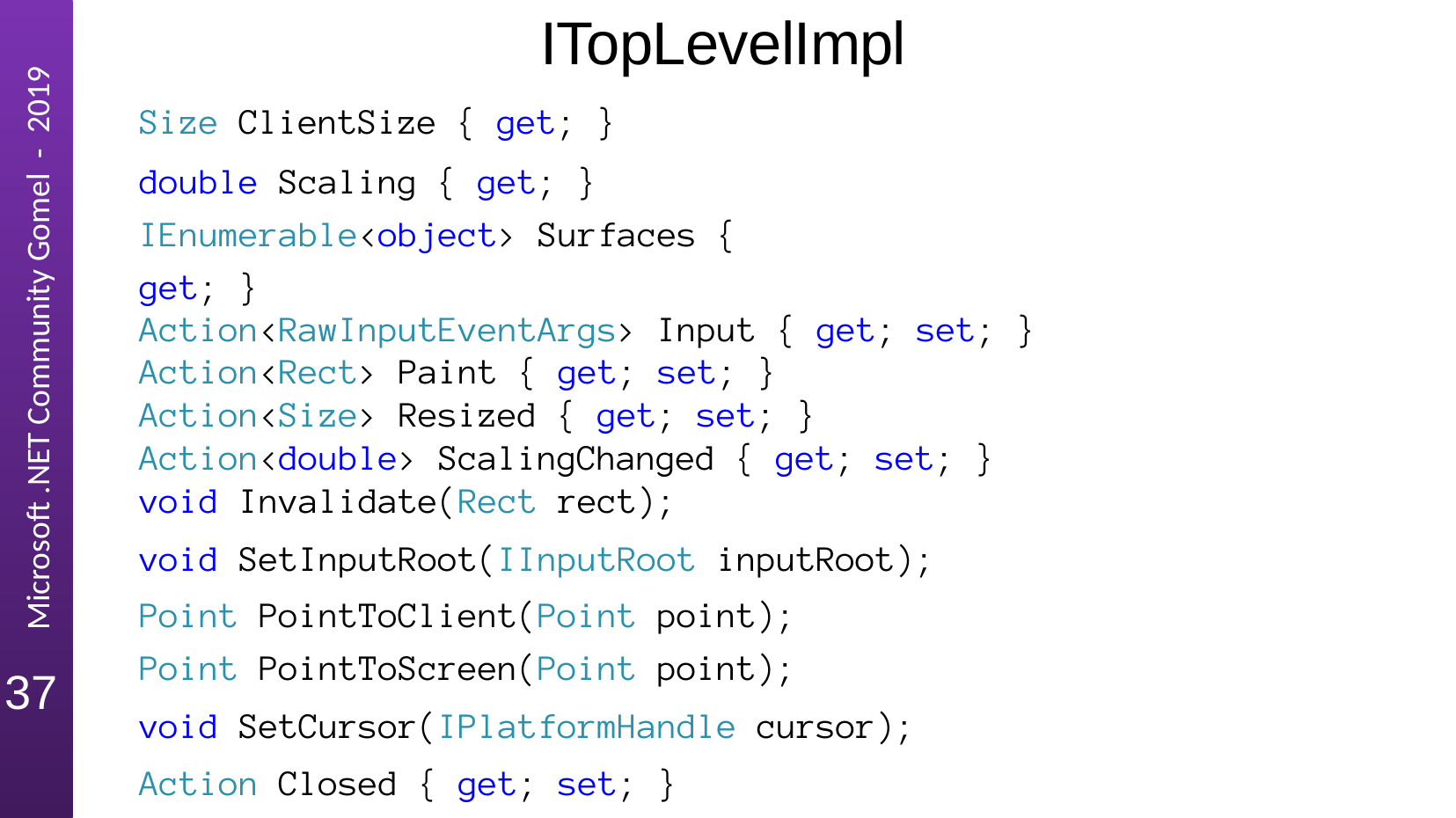

# ITopLevelImpl
Size ClientSize { get; }
double Scaling { get; }
IEnumerable<object> Surfaces { get; }
Action<RawInputEventArgs> Input { get; set; }  Action<Rect> Paint { get; set; }
Action<Size> Resized { get; set; }
Action<double> ScalingChanged { get; set; }
void Invalidate(Rect rect);
void SetInputRoot(IInputRoot inputRoot);
Point PointToClient(Point point);
Point PointToScreen(Point point);
void SetCursor(IPlatformHandle cursor);
Action Closed { get; set; }
37